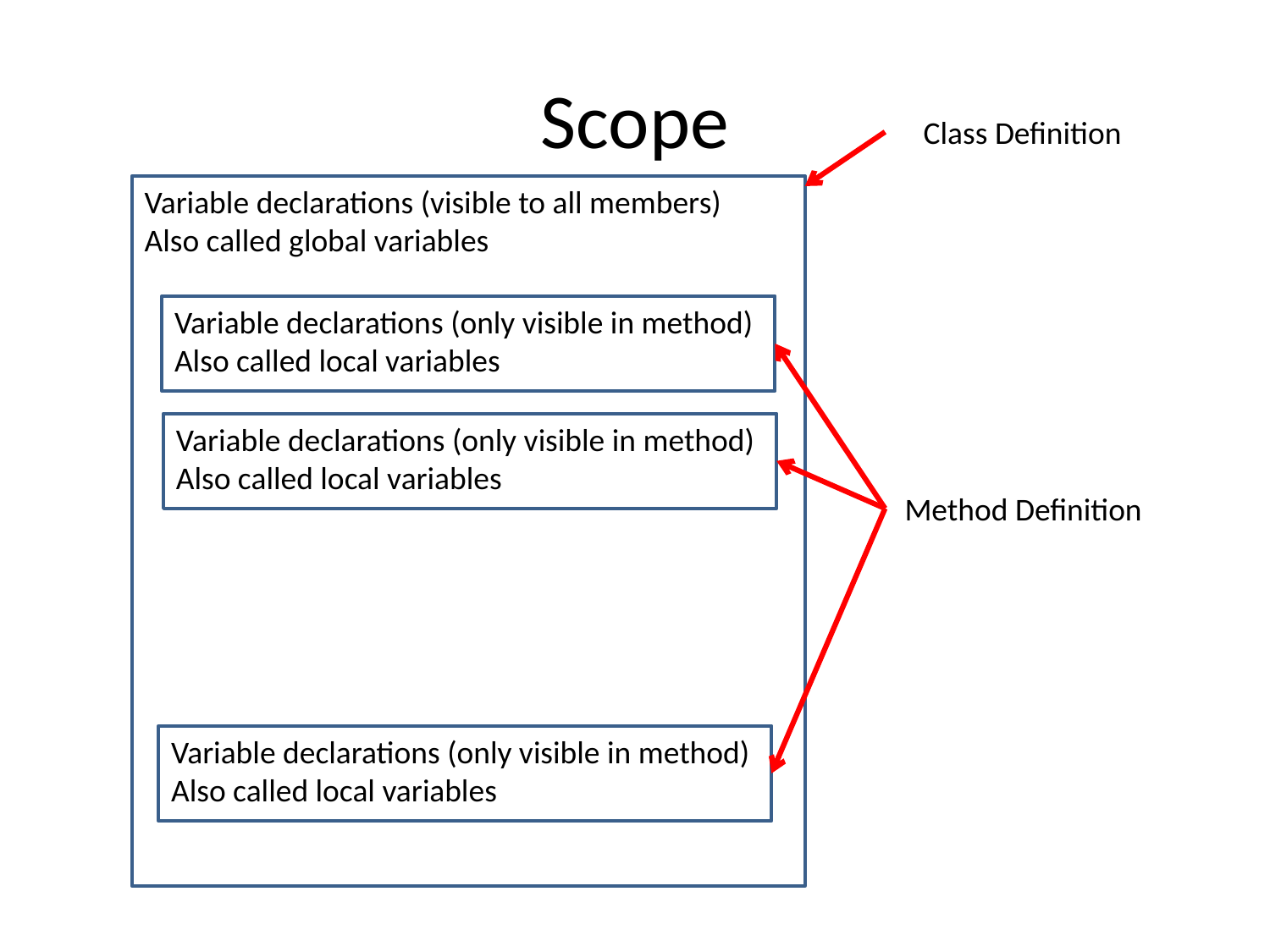

# Scope
Class Definition
Variable declarations (visible to all members)
Also called global variables

Variable declarations (only visible in method)
Also called local variables
Variable declarations (only visible in method)
Also called local variables
Method Definition
Variable declarations (only visible in method)
Also called local variables